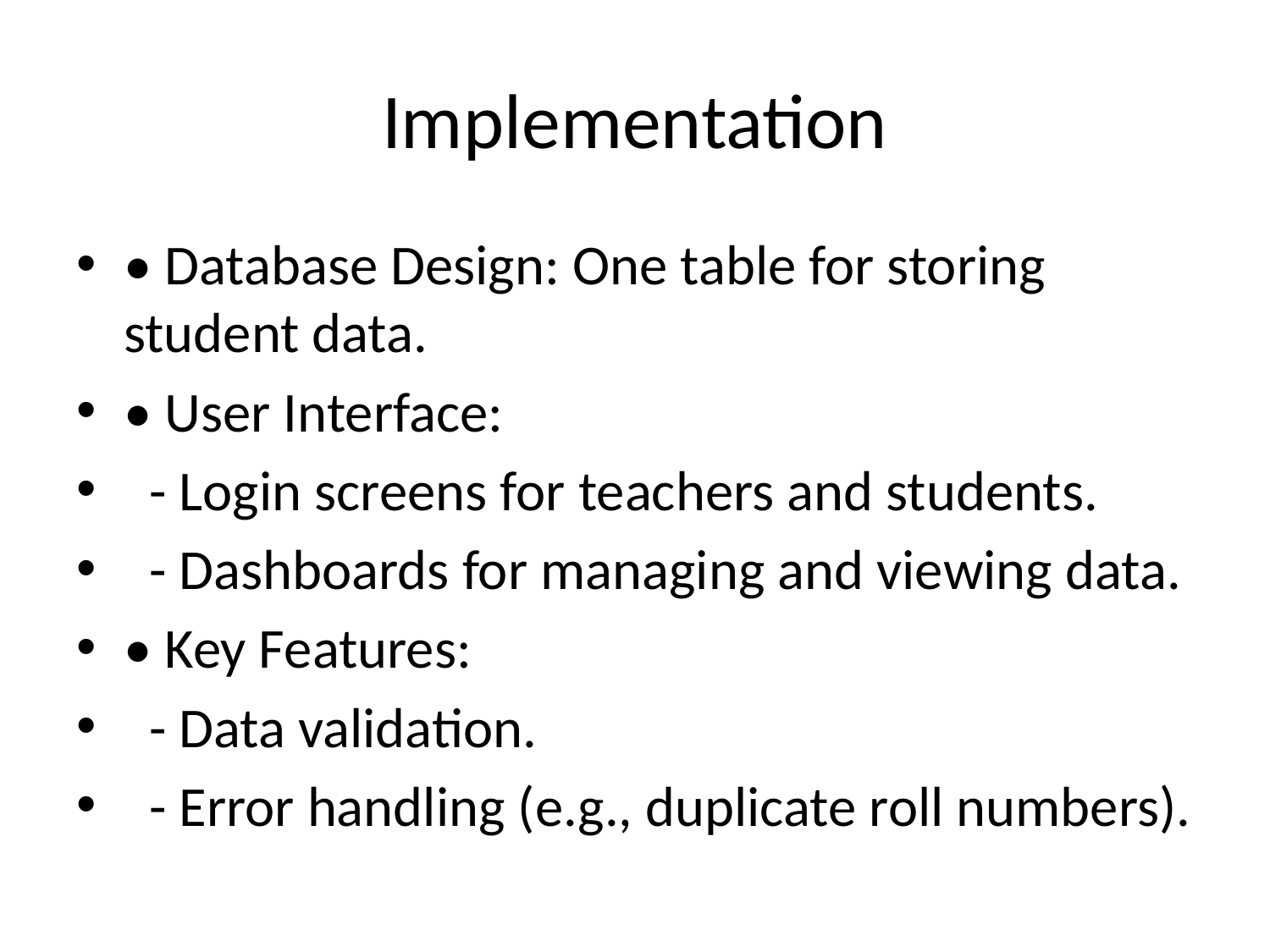

# Implementation
• Database Design: One table for storing student data.
• User Interface:
  - Login screens for teachers and students.
  - Dashboards for managing and viewing data.
• Key Features:
  - Data validation.
  - Error handling (e.g., duplicate roll numbers).